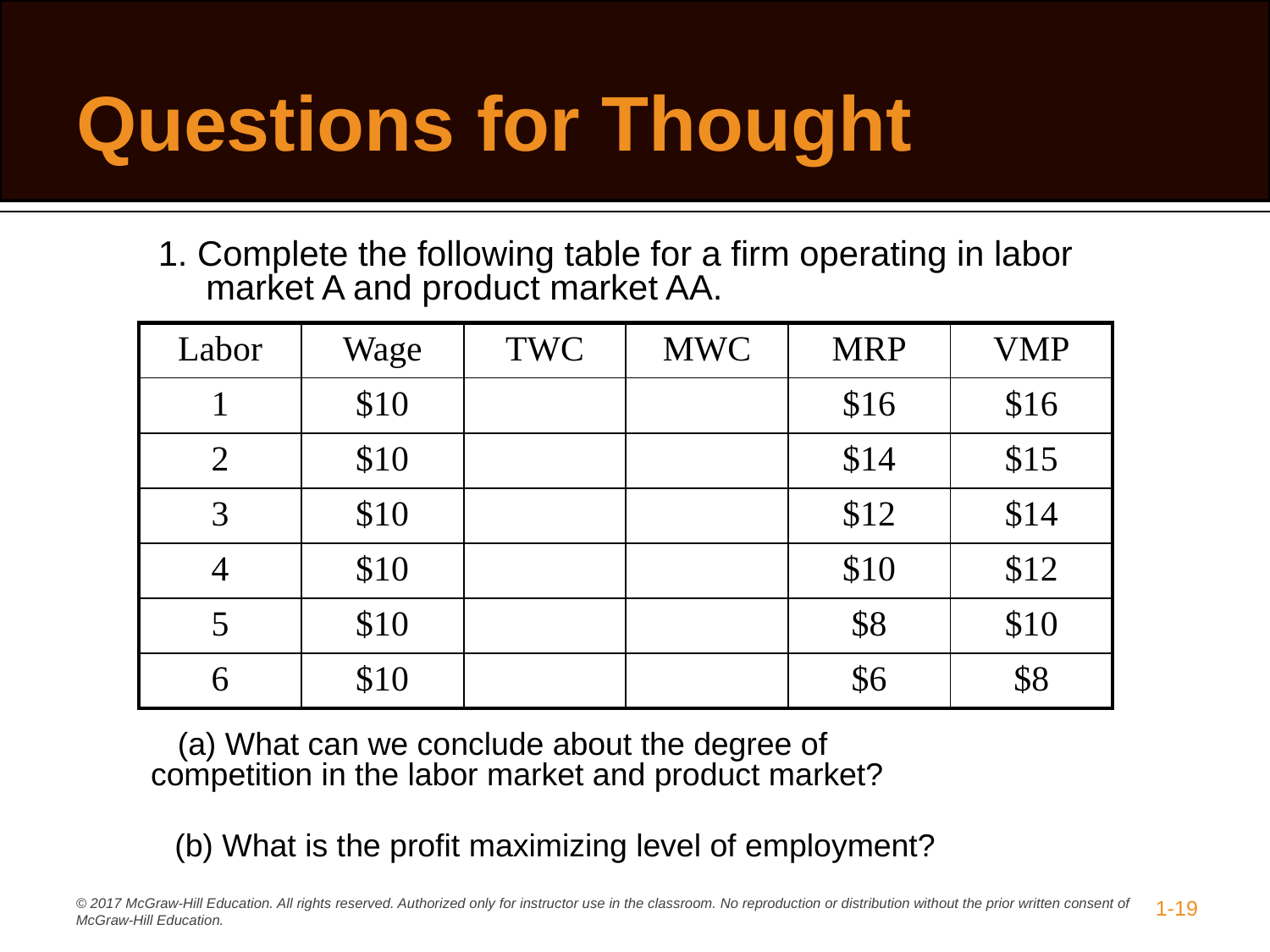

# Questions for Thought
1. Complete the following table for a firm operating in labor market A and product market AA.
| Labor | Wage | TWC | MWC | MRP | VMP |
| --- | --- | --- | --- | --- | --- |
| 1 | $10 |  |  | $16 | $16 |
| 2 | $10 |  |  | $14 | $15 |
| 3 | $10 |  |  | $12 | $14 |
| 4 | $10 |  |  | $10 | $12 |
| 5 | $10 |  |  | $8 | $10 |
| 6 | $10 |  |  | $6 | $8 |

   (a) What can we conclude about the degree of 	competition in the labor market and product market?
   (b) What is the profit maximizing level of employment?